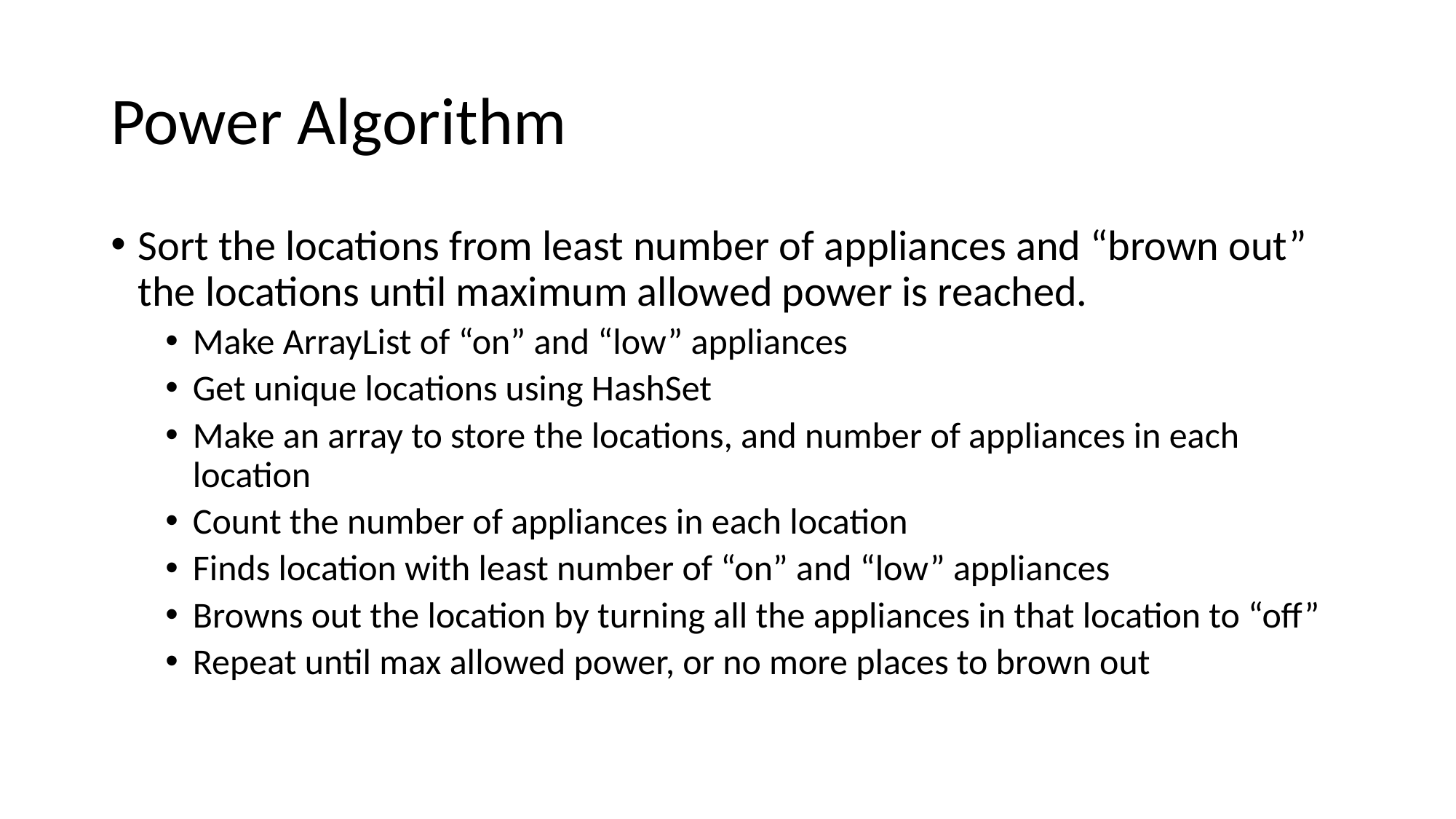

# Power Algorithm
Sort the locations from least number of appliances and “brown out” the locations until maximum allowed power is reached.
Make ArrayList of “on” and “low” appliances
Get unique locations using HashSet
Make an array to store the locations, and number of appliances in each location
Count the number of appliances in each location
Finds location with least number of “on” and “low” appliances
Browns out the location by turning all the appliances in that location to “off”
Repeat until max allowed power, or no more places to brown out